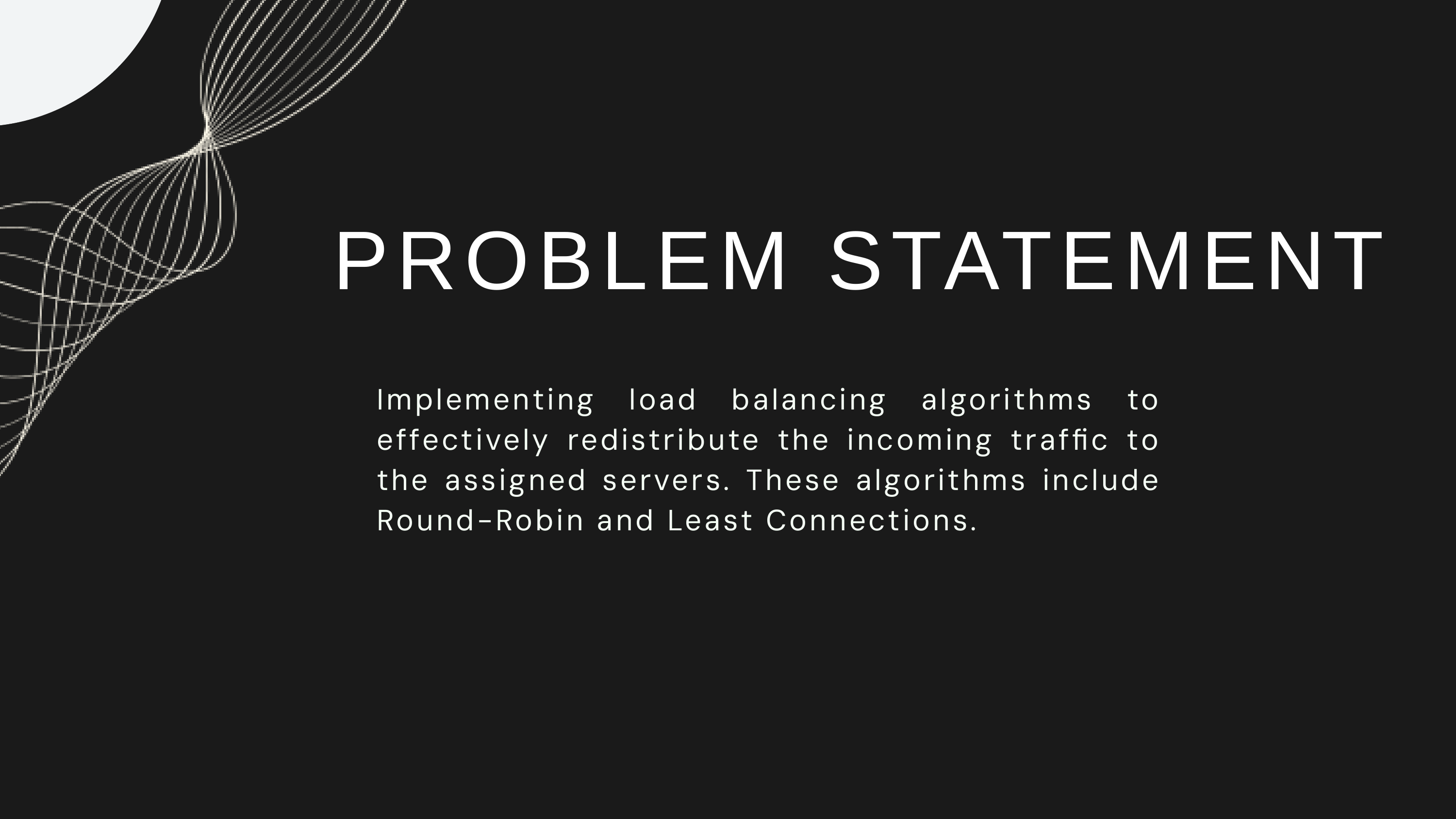

PROBLEM STATEMENT
Implementing load balancing algorithms to effectively redistribute the incoming traffic to the assigned servers. These algorithms include Round-Robin and Least Connections.